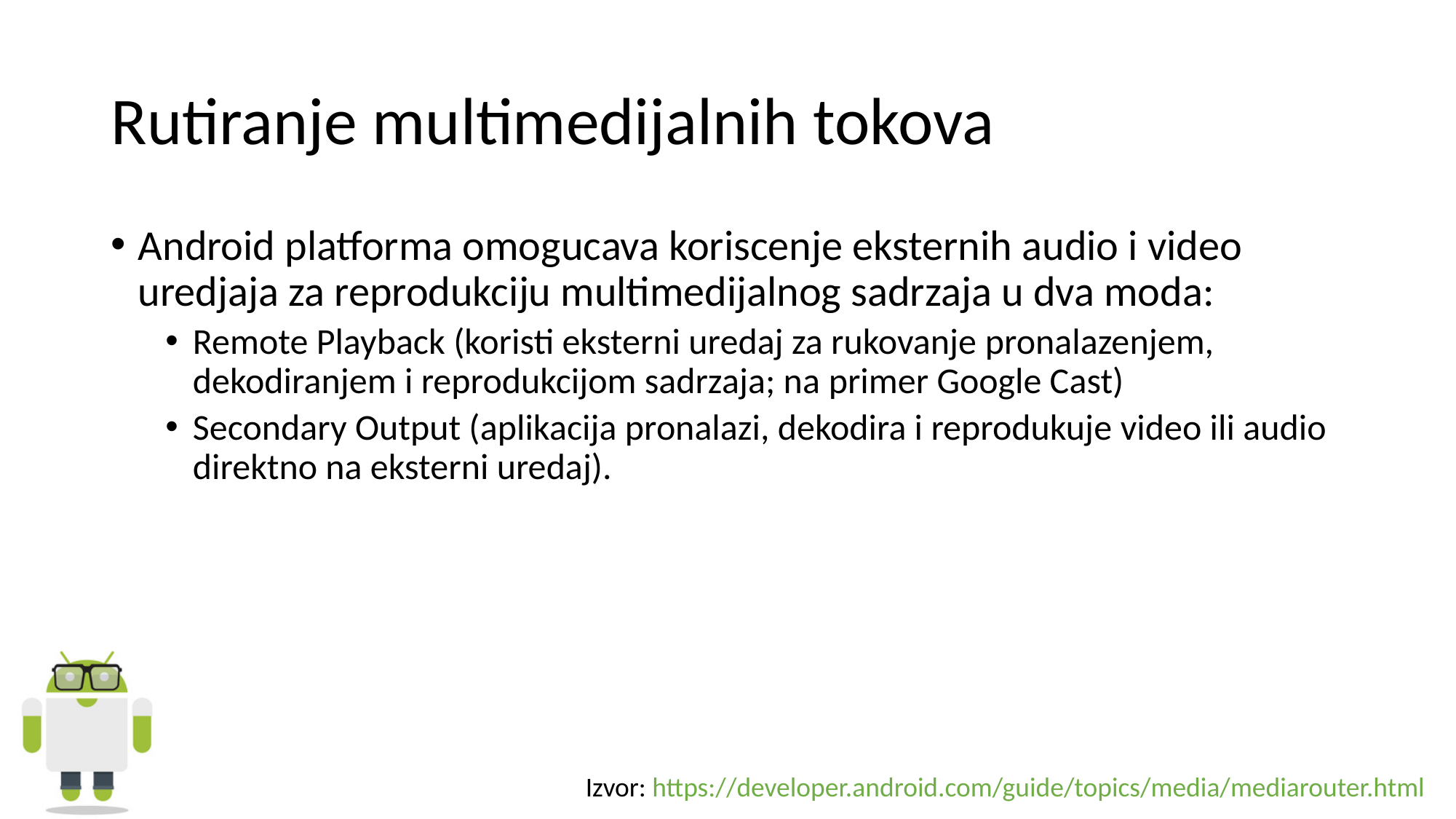

# Rutiranje multimedijalnih tokova
Android platforma omogucava koriscenje eksternih audio i video uredjaja za reprodukciju multimedijalnog sadrzaja u dva moda:
Remote Playback (koristi eksterni uredaj za rukovanje pronalazenjem, dekodiranjem i reprodukcijom sadrzaja; na primer Google Cast)
Secondary Output (aplikacija pronalazi, dekodira i reprodukuje video ili audio direktno na eksterni uredaj).
Izvor: https://developer.android.com/guide/topics/media/mediarouter.html